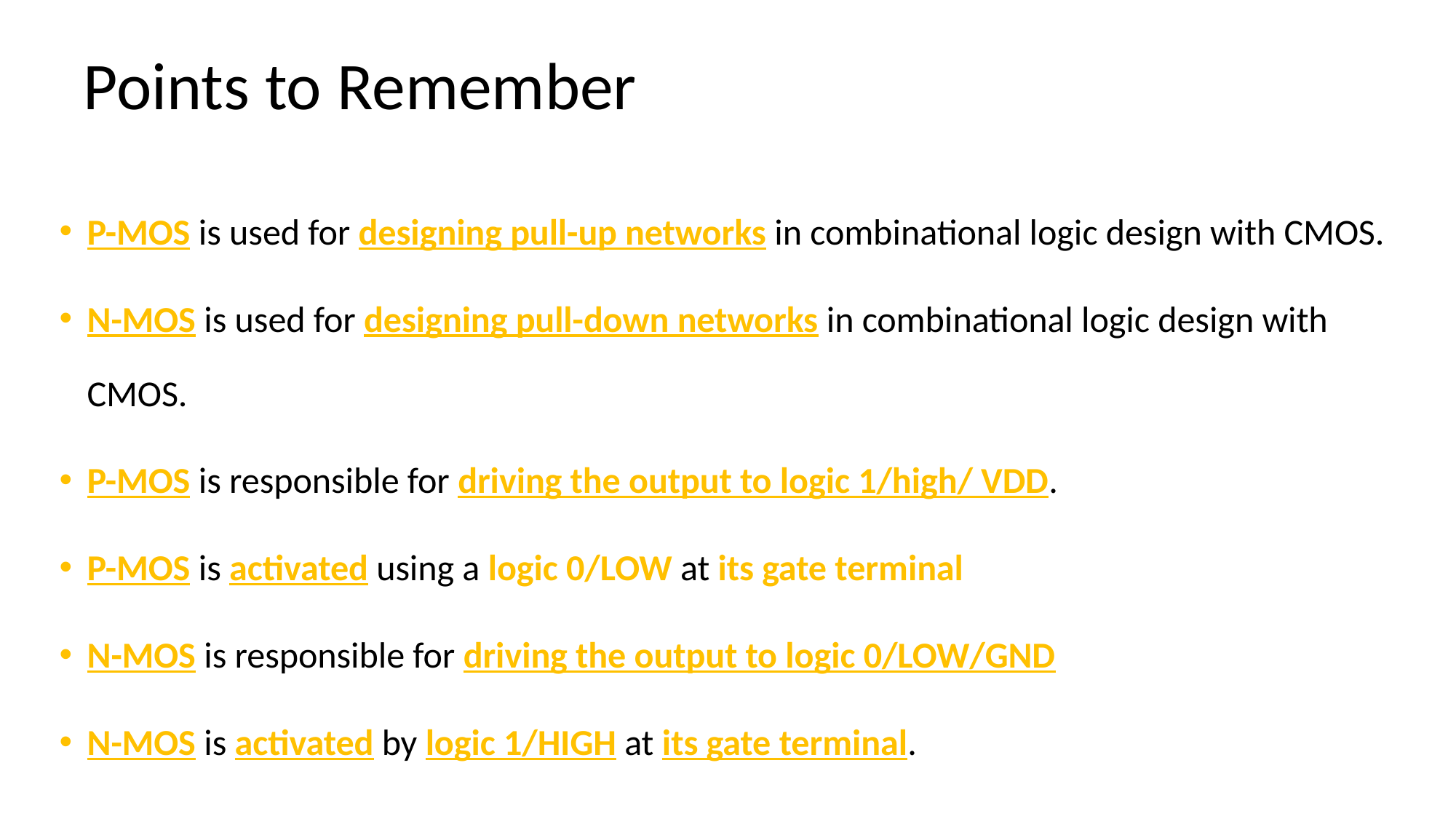

# Points to Remember
P-MOS is used for designing pull-up networks in combinational logic design with CMOS.
N-MOS is used for designing pull-down networks in combinational logic design with CMOS.
P-MOS is responsible for driving the output to logic 1/high/ VDD.
P-MOS is activated using a logic 0/LOW at its gate terminal
N-MOS is responsible for driving the output to logic 0/LOW/GND
N-MOS is activated by logic 1/HIGH at its gate terminal.